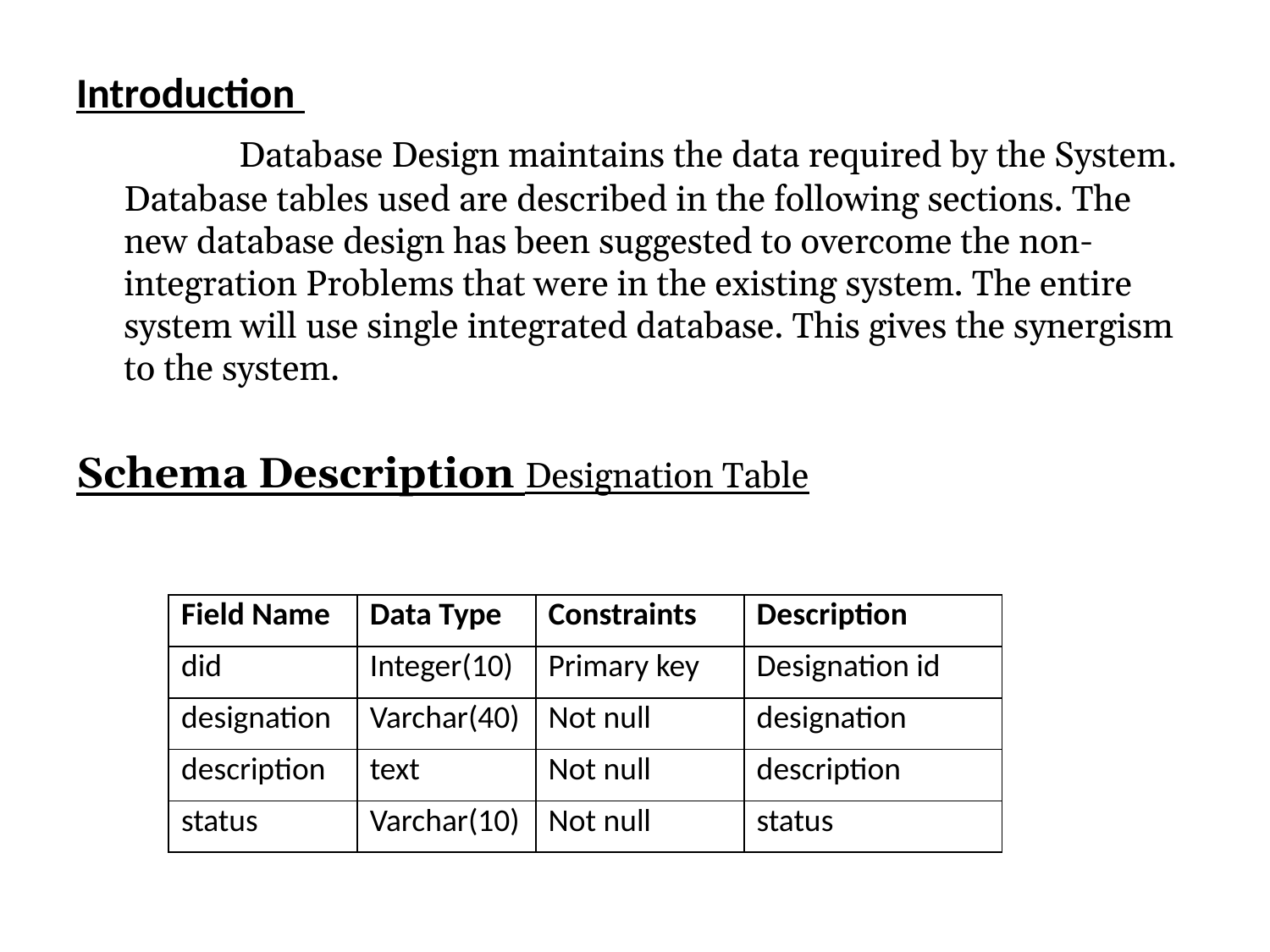

Introduction
                Database Design maintains the data required by the System. Database tables used are described in the following sections. The new database design has been suggested to overcome the non-integration Problems that were in the existing system. The entire system will use single integrated database. This gives the synergism to the system.

Schema Description
Designation Table

| Field Name | Data Type | Constraints | Description |
| --- | --- | --- | --- |
| did | Integer(10) | Primary key | Designation id |
| designation | Varchar(40) | Not null | designation |
| description | text | Not null | description |
| status | Varchar(10) | Not null | status |